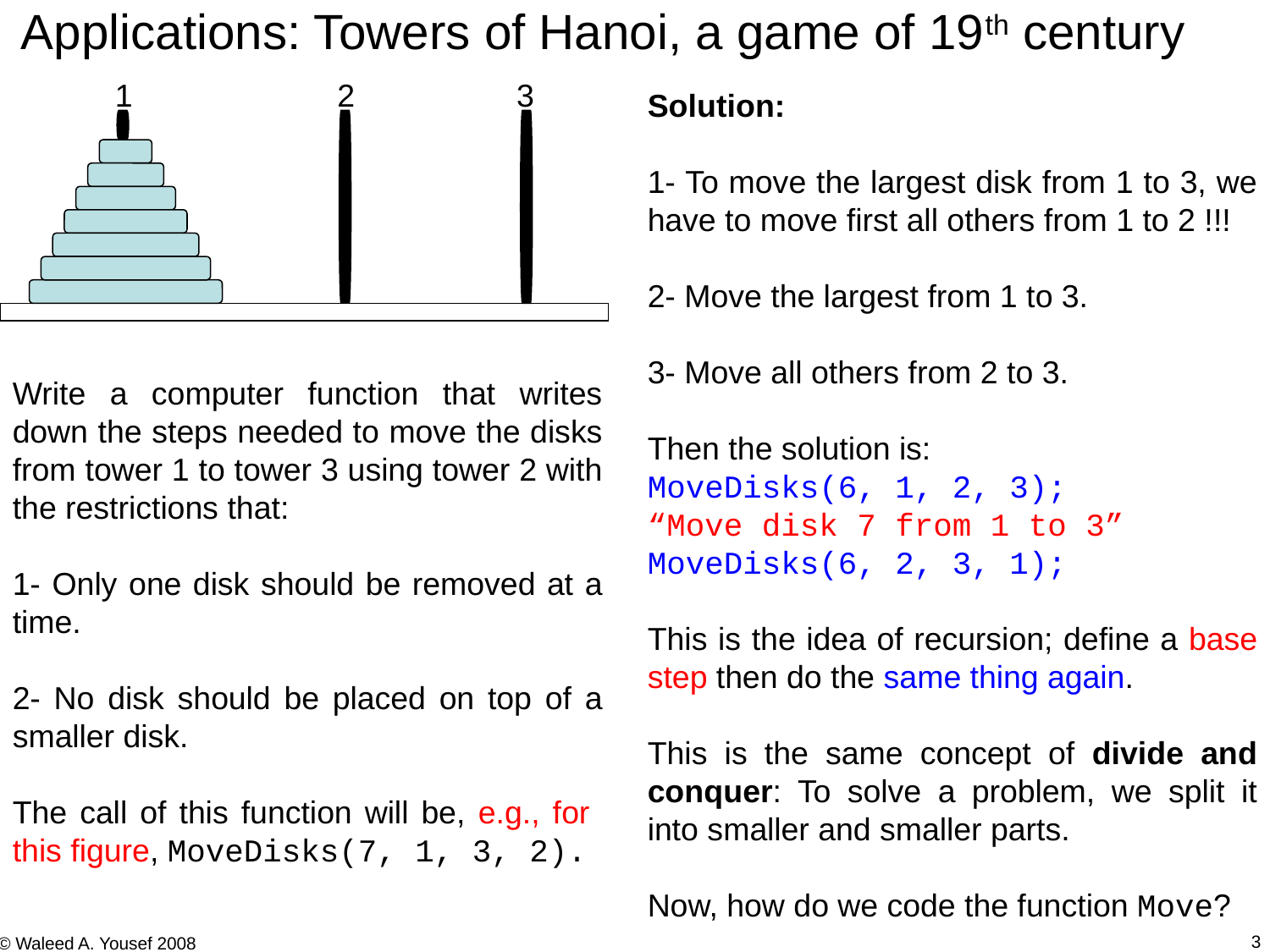

Applications: Towers of Hanoi, a game of 19th century
1
2
3

Solution:

1- To move the largest disk from 1 to 3, we have to move first all others from 1 to 2 !!!

2- Move the largest from 1 to 3.

3- Move all others from 2 to 3.

Then the solution is:
MoveDisks(6, 1, 2, 3);
“Move disk 7 from 1 to 3”
MoveDisks(6, 2, 3, 1);

This is the idea of recursion; define a base step then do the same thing again.

This is the same concept of divide and conquer: To solve a problem, we split it into smaller and smaller parts.

Now, how do we code the function Move?
Write a computer function that writes down the steps needed to move the disks from tower 1 to tower 3 using tower 2 with the restrictions that:

1- Only one disk should be removed at a time.

2- No disk should be placed on top of a smaller disk.

The call of this function will be, e.g., for  this figure, MoveDisks(7, 1, 3, 2).
3
© Waleed A. Yousef 2008